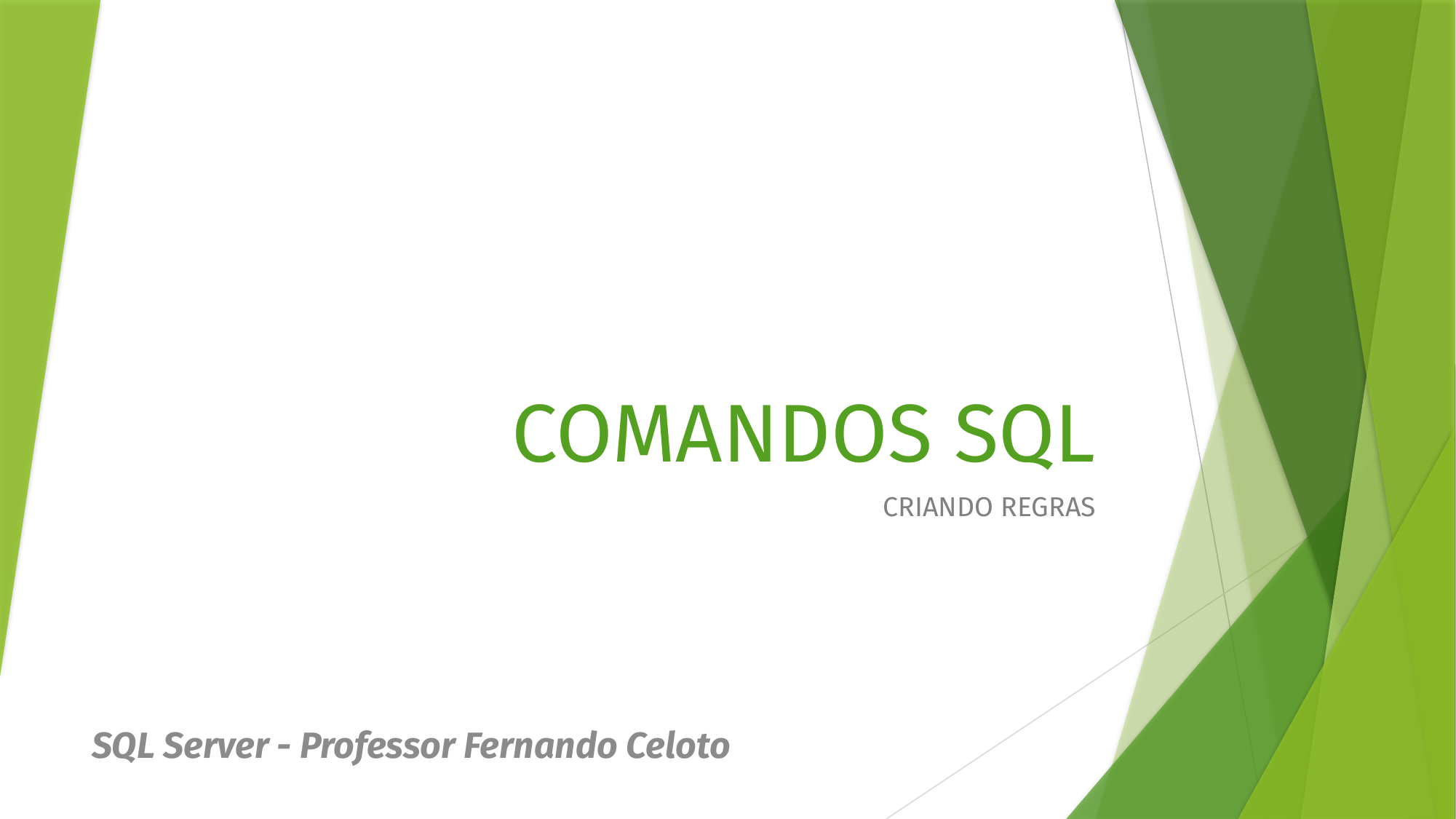

# COMANDOS SQL
CRIANDO REGRAS

SQL Server - Professor Fernando Celoto